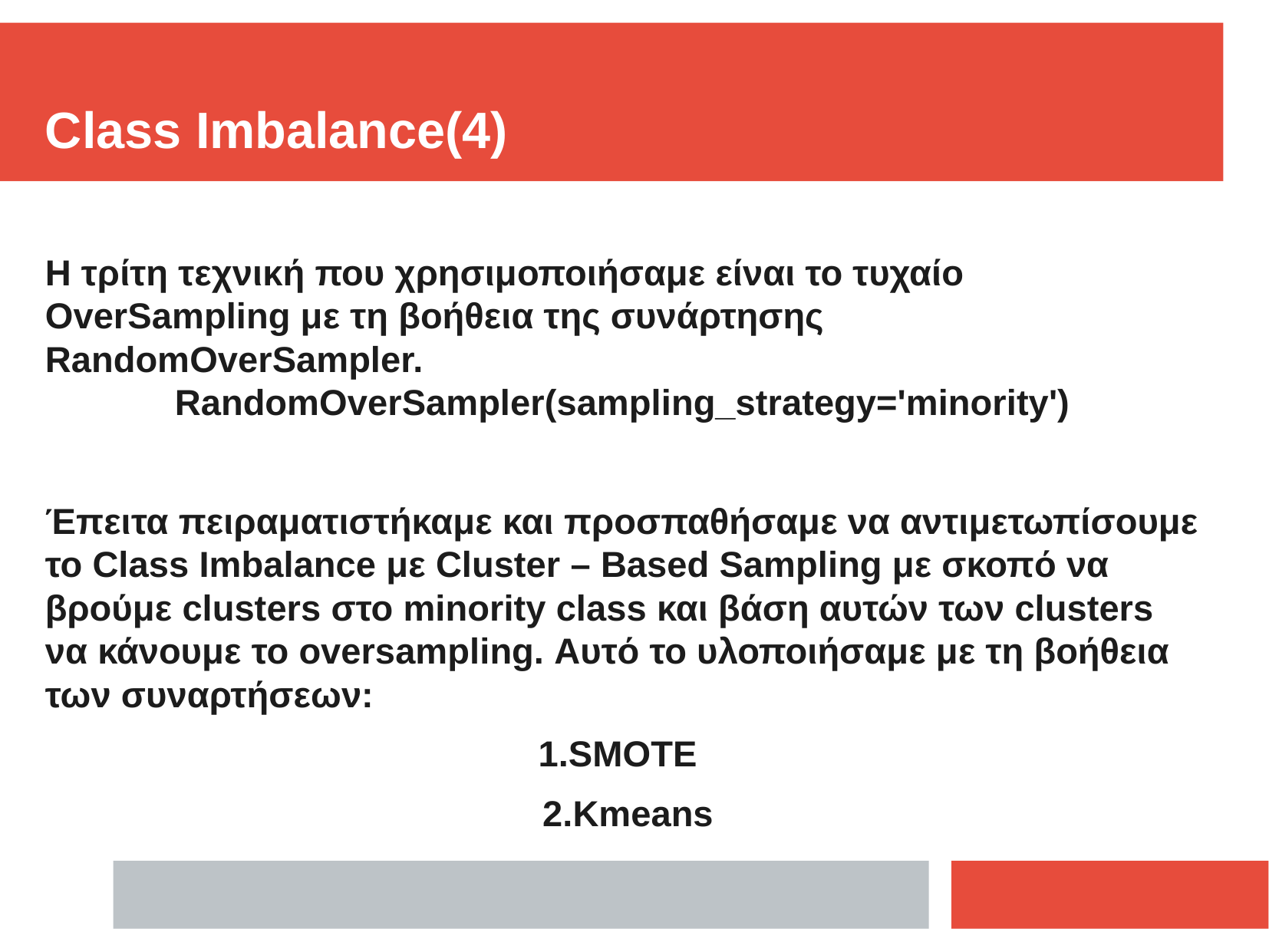

Class Imbalance(4)
Η τρίτη τεχνική που χρησιμοποιήσαμε είναι το τυχαίο OverSampling με τη βοήθεια της συνάρτησης RandomOverSampler.
RandomOverSampler(sampling_strategy='minority')

Έπειτα πειραματιστήκαμε και προσπαθήσαμε να αντιμετωπίσουμε το Class Imbalance με Cluster – Based Sampling με σκοπό να βρούμε clusters στο minority class και βάση αυτών των clusters να κάνουμε το oversampling. Αυτό το υλοποιήσαμε με τη βοήθεια των συναρτήσεων:
1.SMOTE
 2.Kmeans